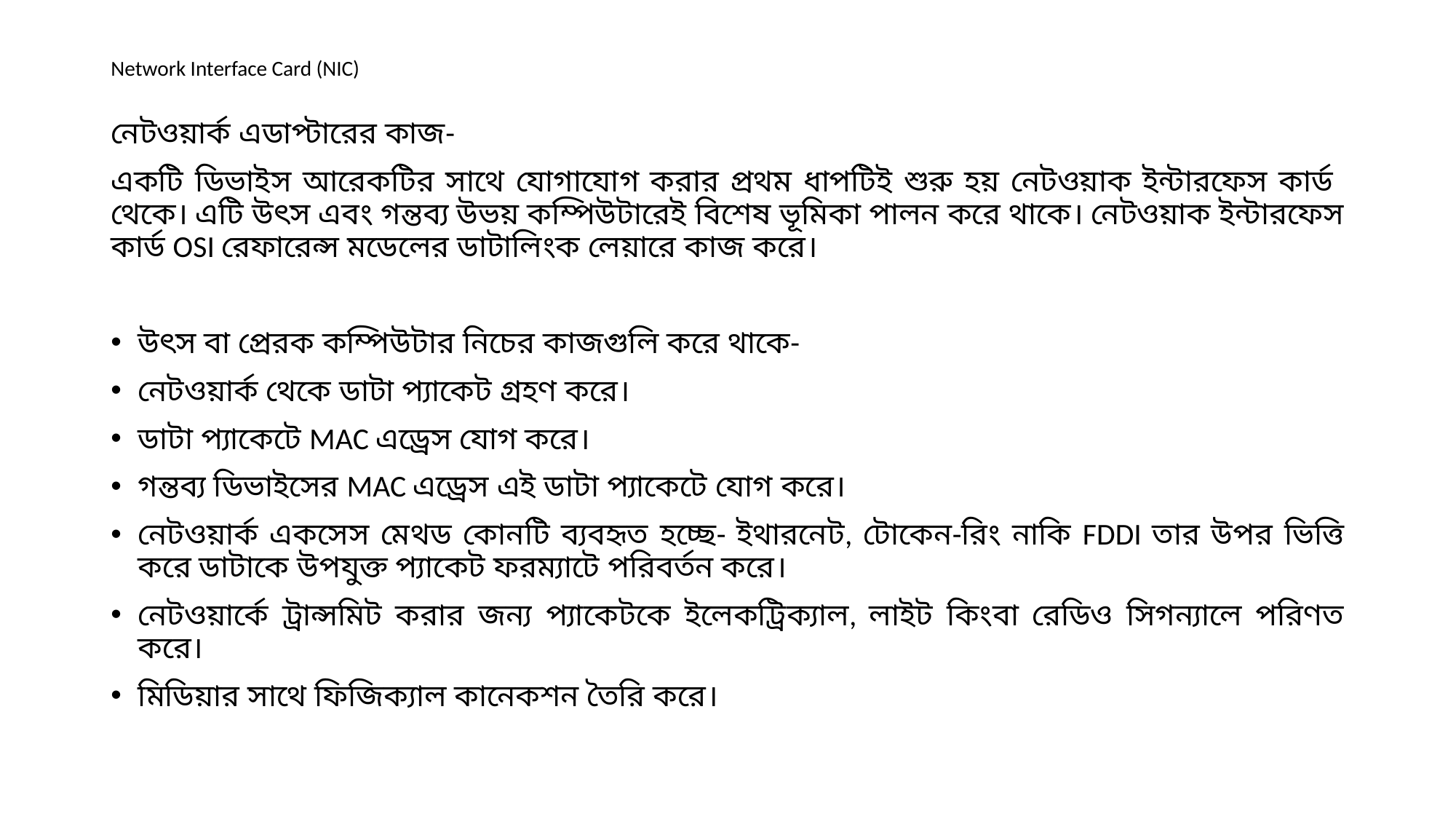

# Network Interface Card (NIC)
নেটওয়ার্ক এডাপ্টারের কাজ-
একটি ডিভাইস আরেকটির সাথে যােগাযােগ করার প্রথম ধাপটিই শুরু হয় নেটওয়াক ইন্টারফেস কার্ড  থেকে। এটি উৎস এবং গন্তব্য উভয় কম্পিউটারেই বিশেষ ভূমিকা পালন করে থাকে। নেটওয়াক ইন্টারফেস কার্ড OSI রেফারেন্স মডেলের ডাটালিংক লেয়ারে কাজ করে।

উৎস বা প্রেরক কম্পিউটার নিচের কাজগুলি করে থাকে-
নেটওয়ার্ক থেকে ডাটা প্যাকেট গ্রহণ করে।
ডাটা প্যাকেটে MAC এড্রেস যােগ করে।
গন্তব্য ডিভাইসের MAC এড্রেস এই ডাটা প্যাকেটে যােগ করে।
নেটওয়ার্ক একসেস মেথড কোনটি ব্যবহৃত হচ্ছে- ইথারনেট, টোকেন-রিং নাকি FDDI তার উপর ভিত্তি করে ডাটাকে উপযুক্ত প্যাকেট ফরম্যাটে পরিবর্তন করে।
নেটওয়ার্কে ট্রান্সমিট করার জন্য প্যাকেটকে ইলেকট্রিক্যাল, লাইট কিংবা রেডিও সিগন্যালে পরিণত করে।
মিডিয়ার সাথে ফিজিক্যাল কানেকশন তৈরি করে।